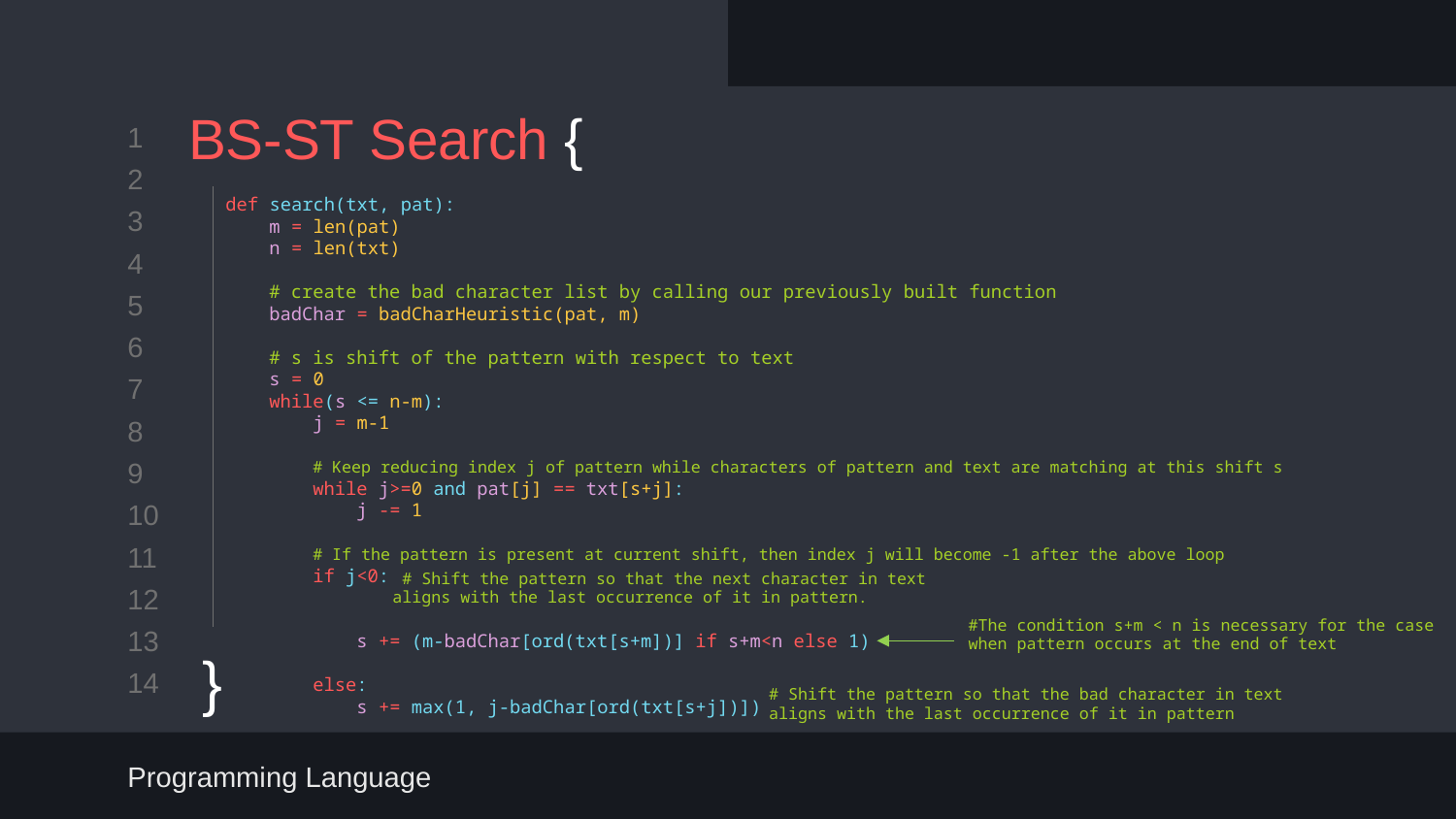

# BS-ST Search {
}
def search(txt, pat):
    m = len(pat)
    n = len(txt)

    # create the bad character list by calling our previously built function
    badChar = badCharHeuristic(pat, m)

    # s is shift of the pattern with respect to text
    s = 0
    while(s <= n-m):
        j = m-1

        # Keep reducing index j of pattern while characters of pattern and text are matching at this shift s
        while j>=0 and pat[j] == txt[s+j]:
            j -= 1

        # If the pattern is present at current shift, then index j will become -1 after the above loop
        if j<0:

            s += (m-badChar[ord(txt[s+m])] if s+m<n else 1)

        else:
            s += max(1, j-badChar[ord(txt[s+j])])
 # Shift the pattern so that the next character in text aligns with the last occurrence of it in pattern.
#The condition s+m < n is necessary for the case when pattern occurs at the end of text
# Shift the pattern so that the bad character in text
aligns with the last occurrence of it in pattern
Programming Language